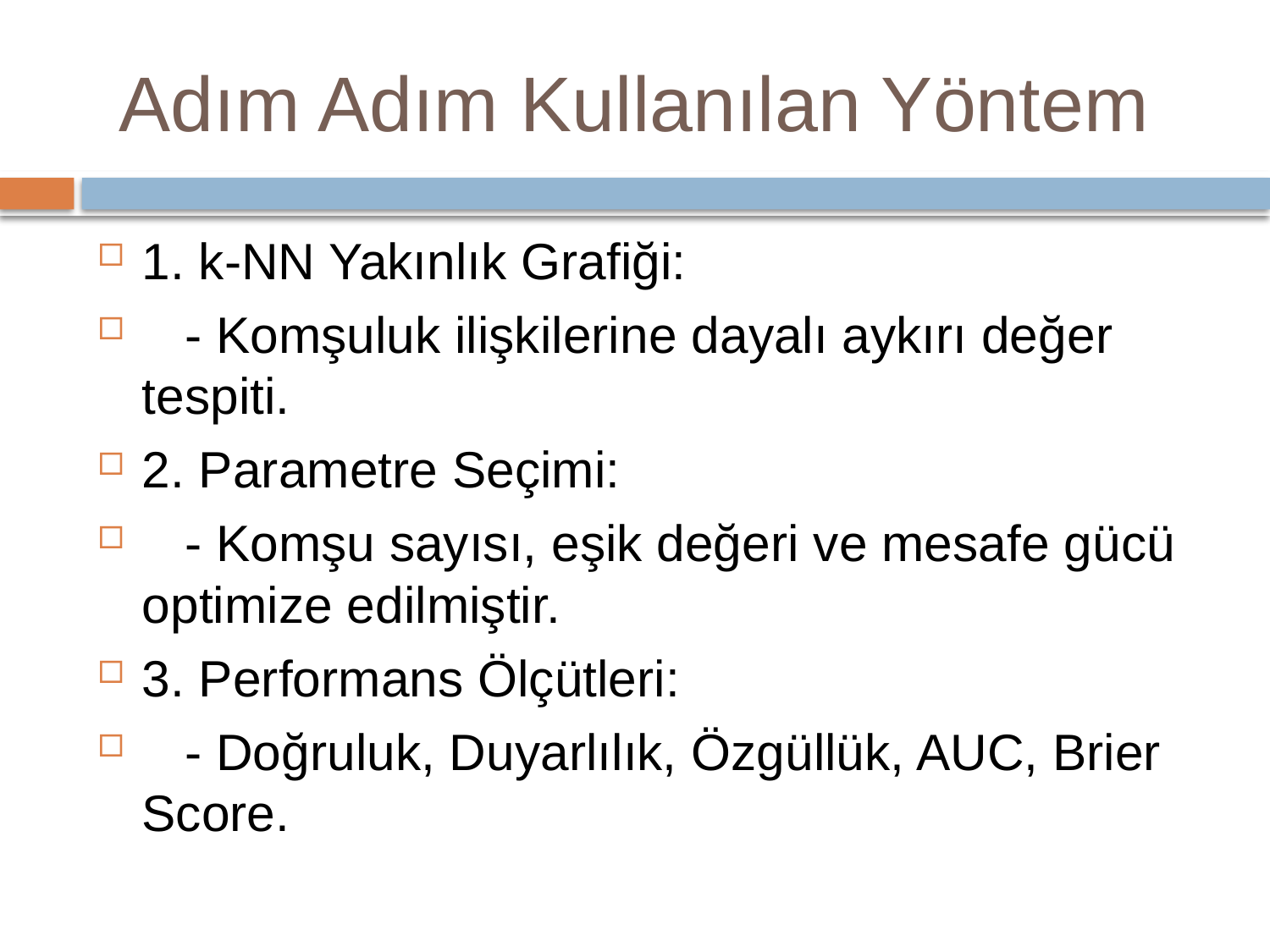

# Adım Adım Kullanılan Yöntem
1. k-NN Yakınlık Grafiği:
   - Komşuluk ilişkilerine dayalı aykırı değer tespiti.
2. Parametre Seçimi:
   - Komşu sayısı, eşik değeri ve mesafe gücü optimize edilmiştir.
3. Performans Ölçütleri:
   - Doğruluk, Duyarlılık, Özgüllük, AUC, Brier Score.